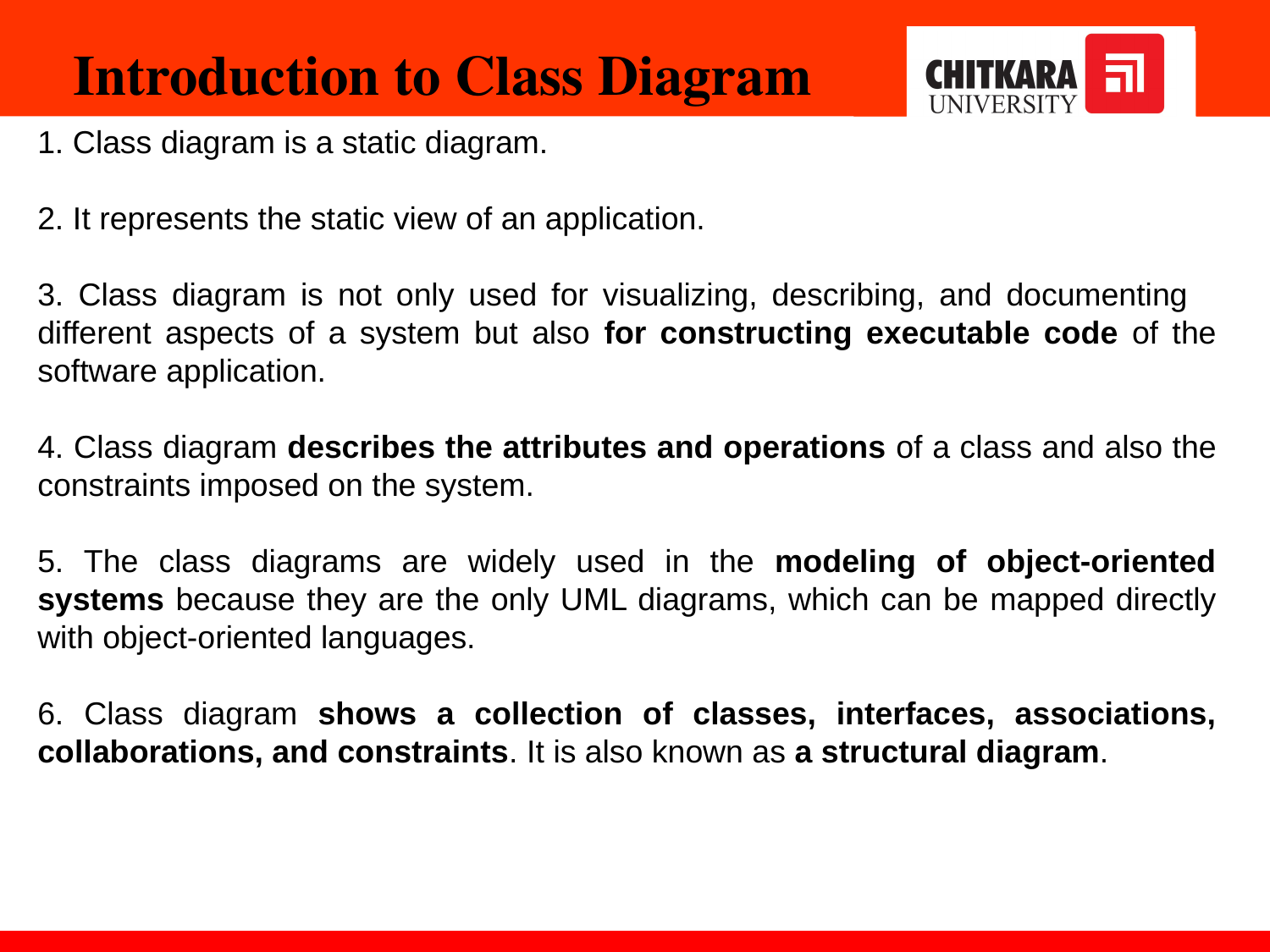

Introduction to Class Diagram

1. Class diagram is a static diagram.

2. It represents the static view of an application.

3. Class diagram is not only used for visualizing, describing, and documenting   different aspects of a system but also for constructing executable code of the software application.

4. Class diagram describes the attributes and operations of a class and also the constraints imposed on the system.

5. The class diagrams are widely used in the modeling of object-oriented systems because they are the only UML diagrams, which can be mapped directly with object-oriented languages.

6. Class diagram shows a collection of classes, interfaces, associations, collaborations, and constraints. It is also known as a structural diagram.